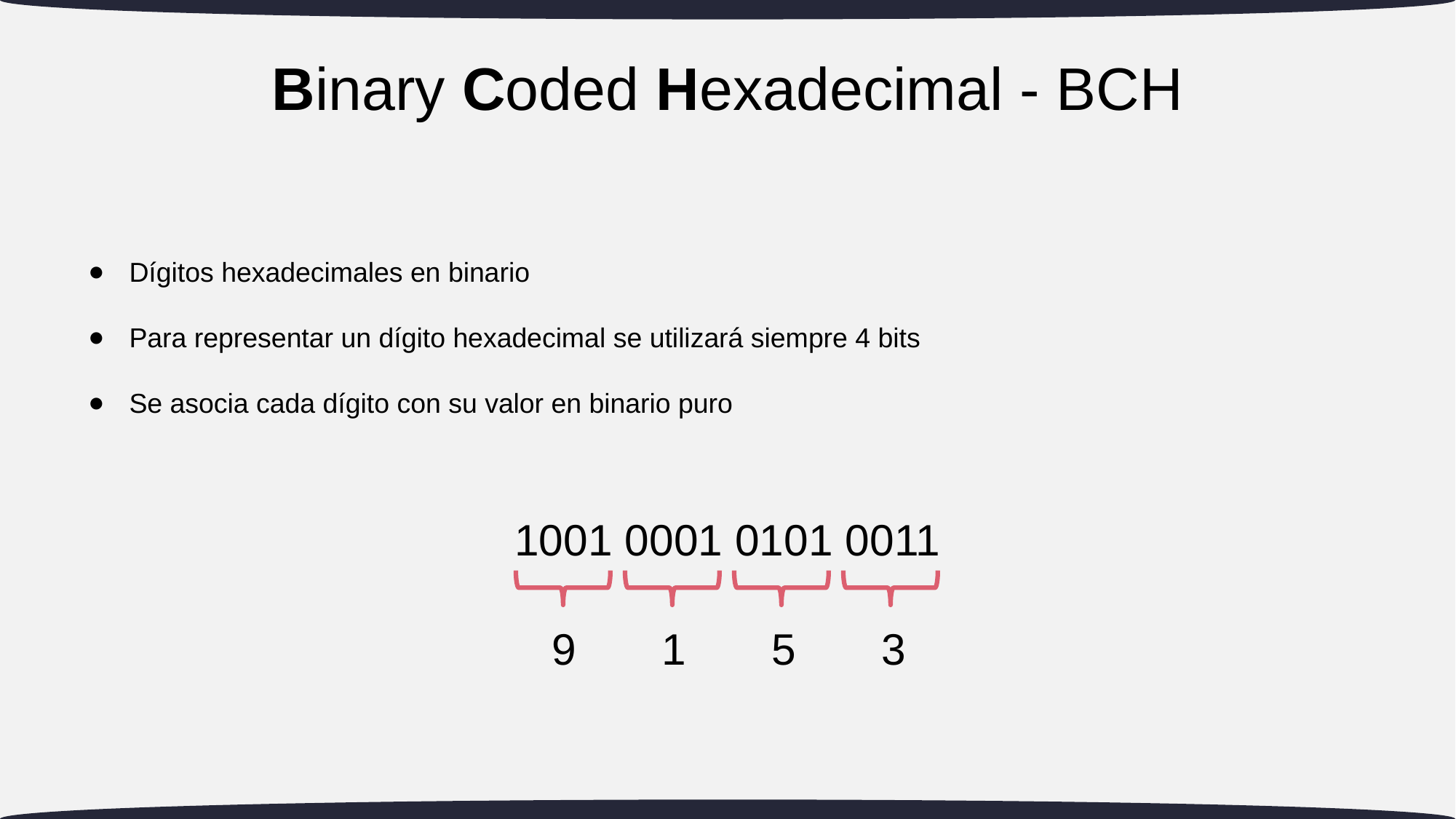

# Binary Coded Hexadecimal - BCH
Dígitos hexadecimales en binario
Para representar un dígito hexadecimal se utilizará siempre 4 bits
Se asocia cada dígito con su valor en binario puro

1001 0001 0101 0011

 9       1       5       3